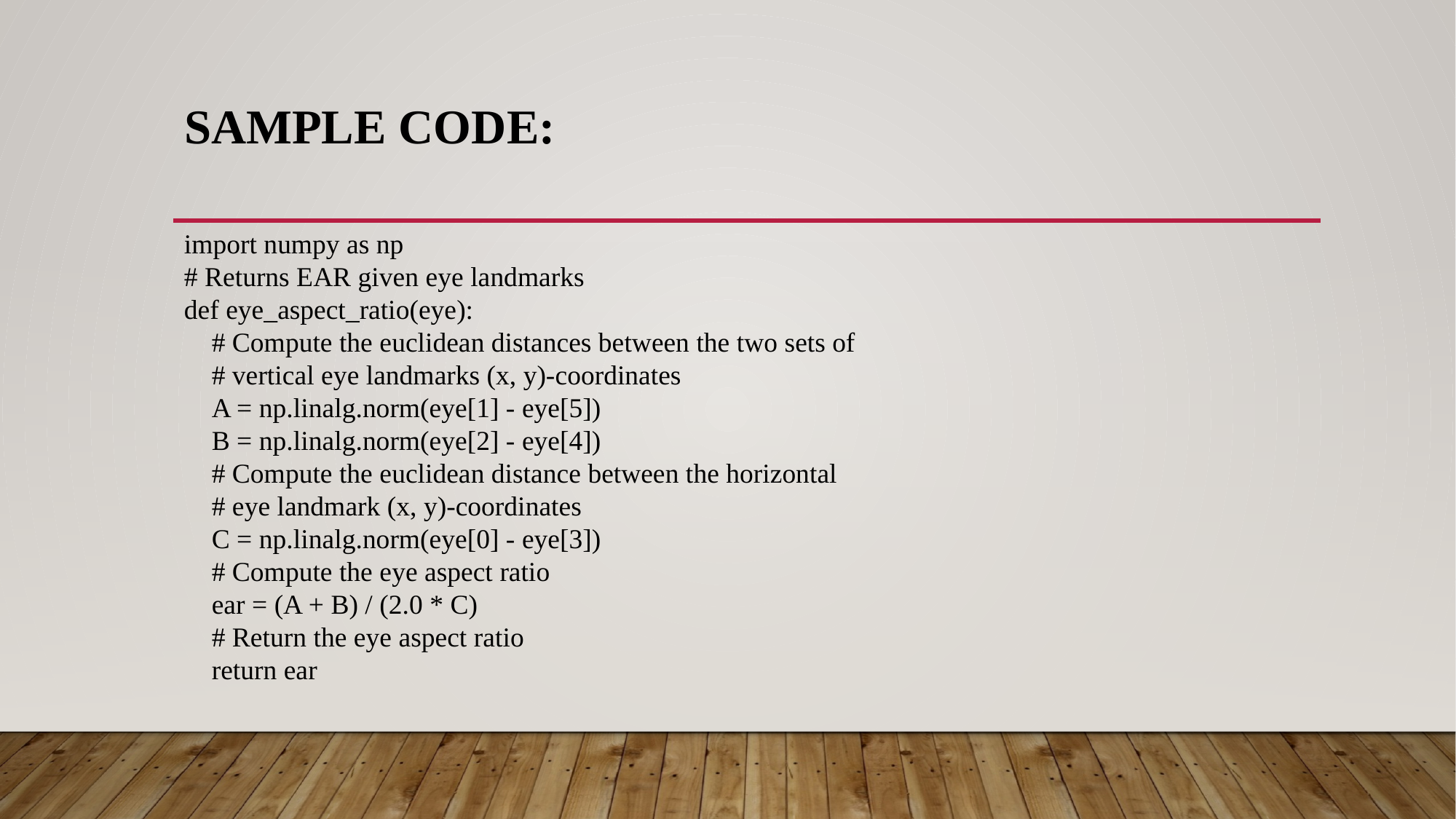

# SAMPLE CODE:
import numpy as np
# Returns EAR given eye landmarks
def eye_aspect_ratio(eye):
    # Compute the euclidean distances between the two sets of
    # vertical eye landmarks (x, y)-coordinates
    A = np.linalg.norm(eye[1] - eye[5])
    B = np.linalg.norm(eye[2] - eye[4])
    # Compute the euclidean distance between the horizontal
    # eye landmark (x, y)-coordinates
    C = np.linalg.norm(eye[0] - eye[3])
    # Compute the eye aspect ratio
    ear = (A + B) / (2.0 * C)
    # Return the eye aspect ratio
    return ear